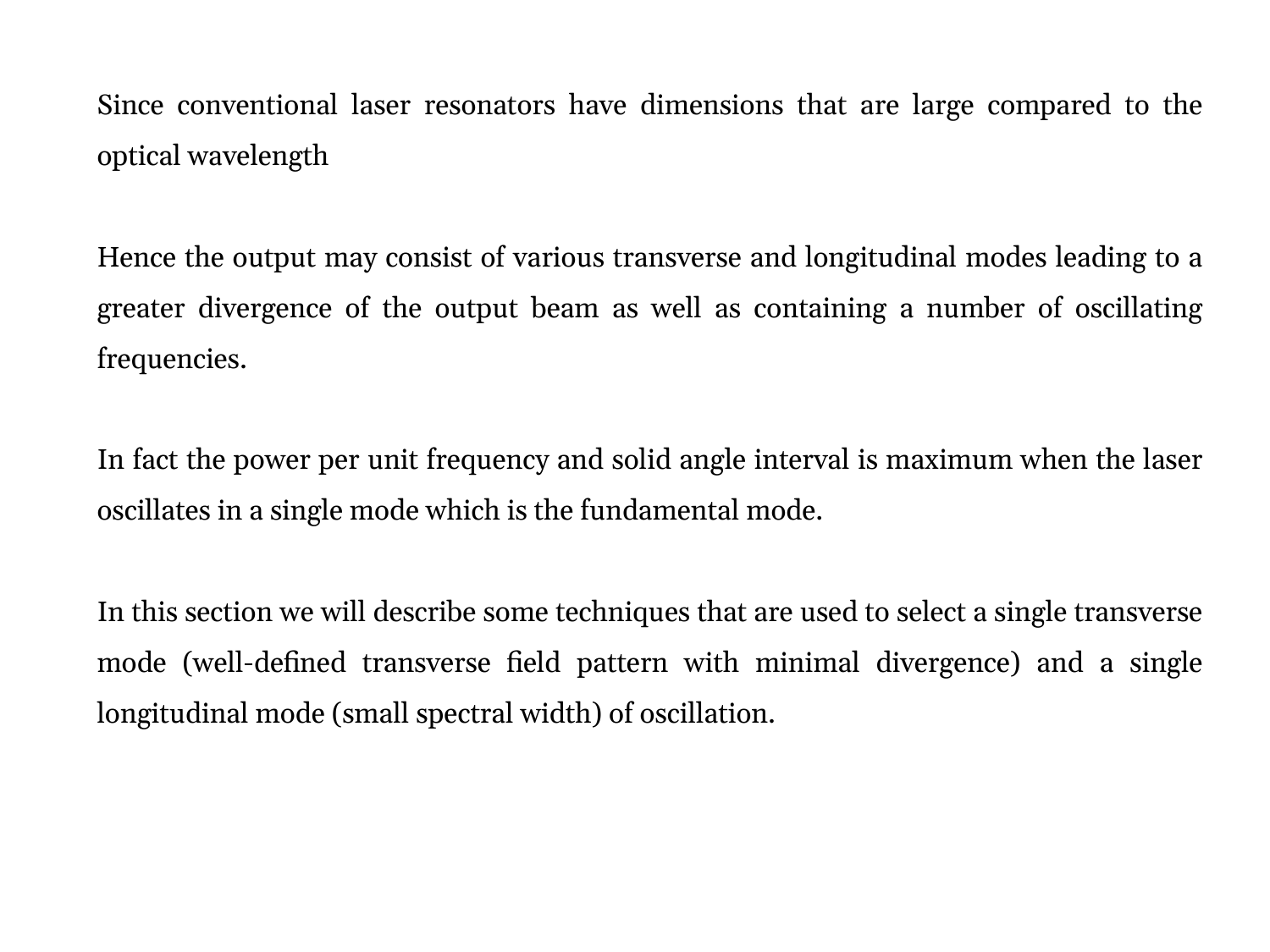

Since conventional laser resonators have dimensions that are large compared to the optical wavelength

Hence the output may consist of various transverse and longitudinal modes leading to a greater divergence of the output beam as well as containing a number of oscillating frequencies.

In fact the power per unit frequency and solid angle interval is maximum when the laser oscillates in a single mode which is the fundamental mode.

In this section we will describe some techniques that are used to select a single transverse mode (well-defined transverse field pattern with minimal divergence) and a single longitudinal mode (small spectral width) of oscillation.